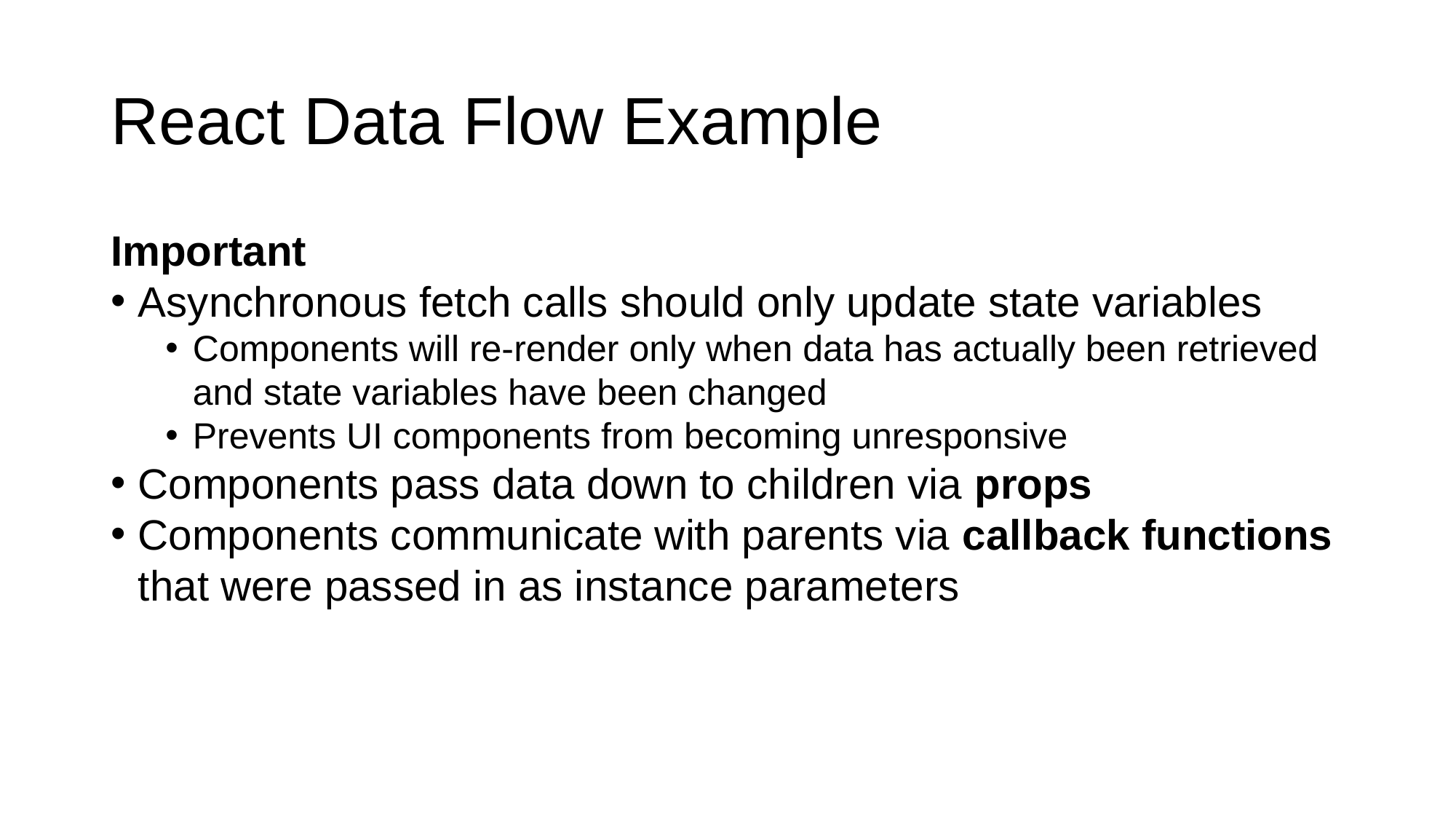

# React Data Flow Example
Important
Asynchronous fetch calls should only update state variables
Components will re-render only when data has actually been retrieved and state variables have been changed
Prevents UI components from becoming unresponsive
Components pass data down to children via props
Components communicate with parents via callback functions that were passed in as instance parameters